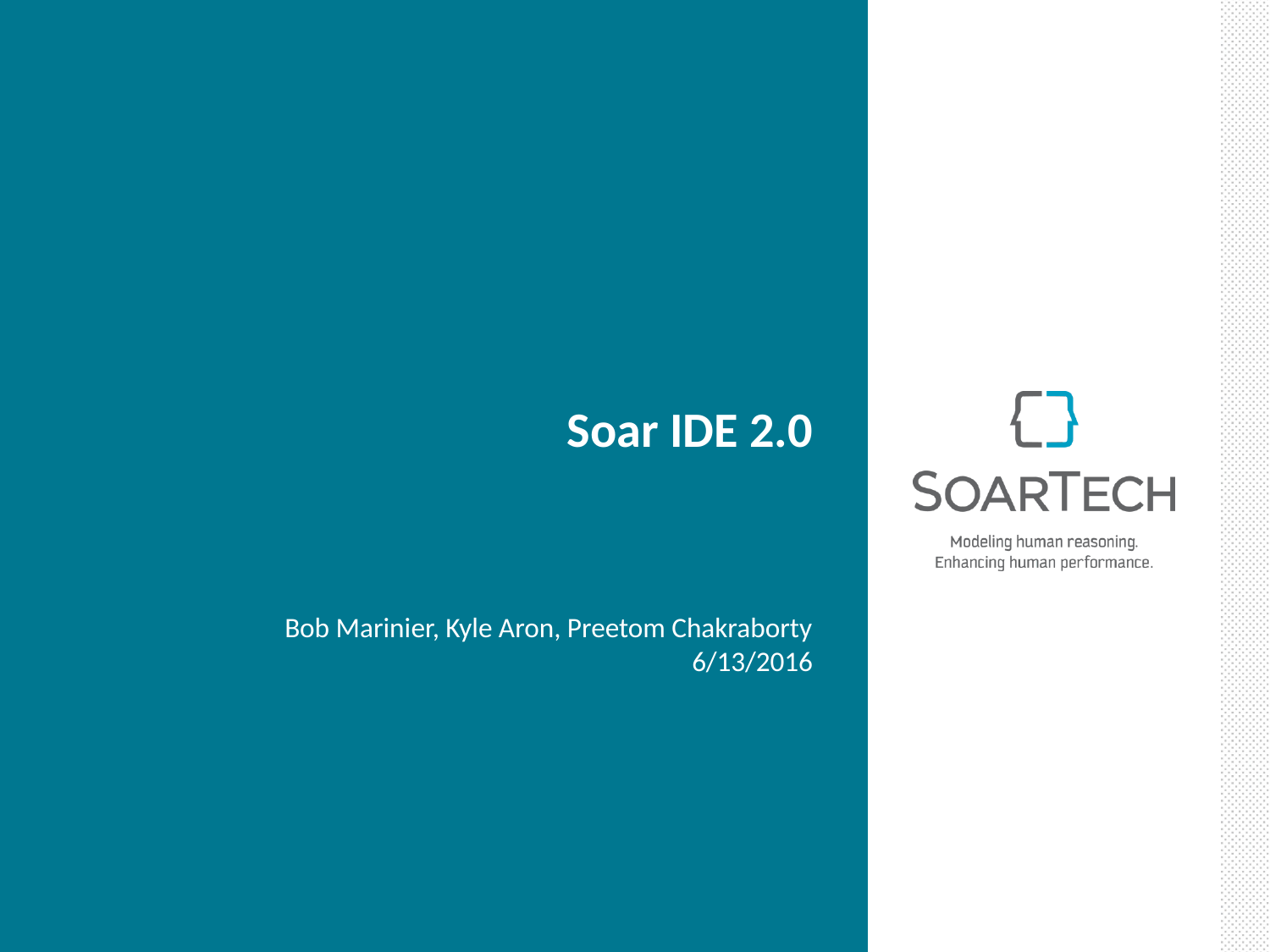

# Soar IDE 2.0
Bob Marinier, Kyle Aron, Preetom Chakraborty
6/13/2016